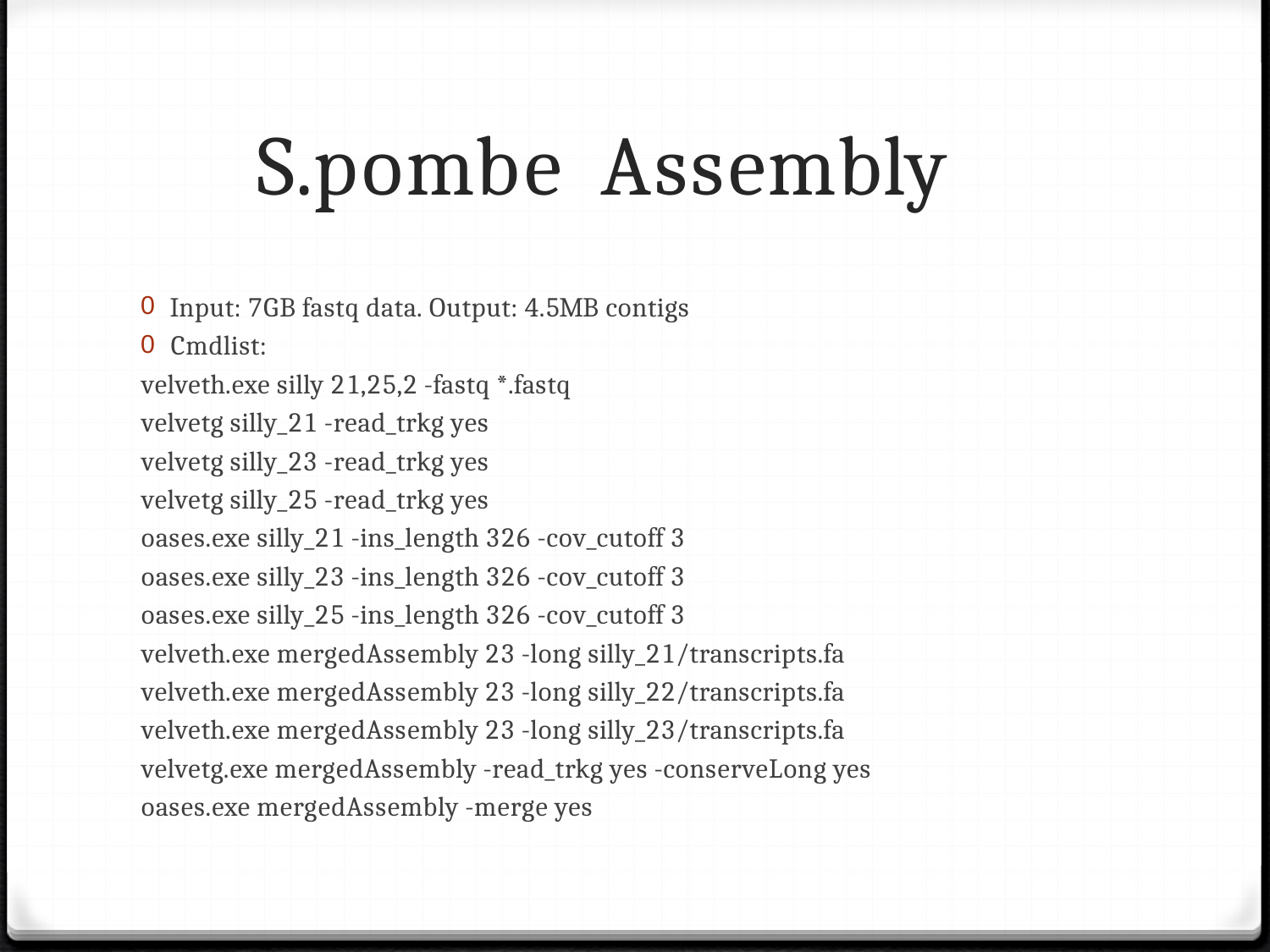

# S.pombe  Assembly
Input: 7GB fastq data. Output: 4.5MB contigs
Cmdlist:
velveth.exe silly 21,25,2 -fastq *.fastq
velvetg silly_21 -read_trkg yes
velvetg silly_23 -read_trkg yes
velvetg silly_25 -read_trkg yes
oases.exe silly_21 -ins_length 326 -cov_cutoff 3
oases.exe silly_23 -ins_length 326 -cov_cutoff 3
oases.exe silly_25 -ins_length 326 -cov_cutoff 3
velveth.exe mergedAssembly 23 -long silly_21/transcripts.fa
velveth.exe mergedAssembly 23 -long silly_22/transcripts.fa
velveth.exe mergedAssembly 23 -long silly_23/transcripts.fa
velvetg.exe mergedAssembly -read_trkg yes -conserveLong yes
oases.exe mergedAssembly -merge yes